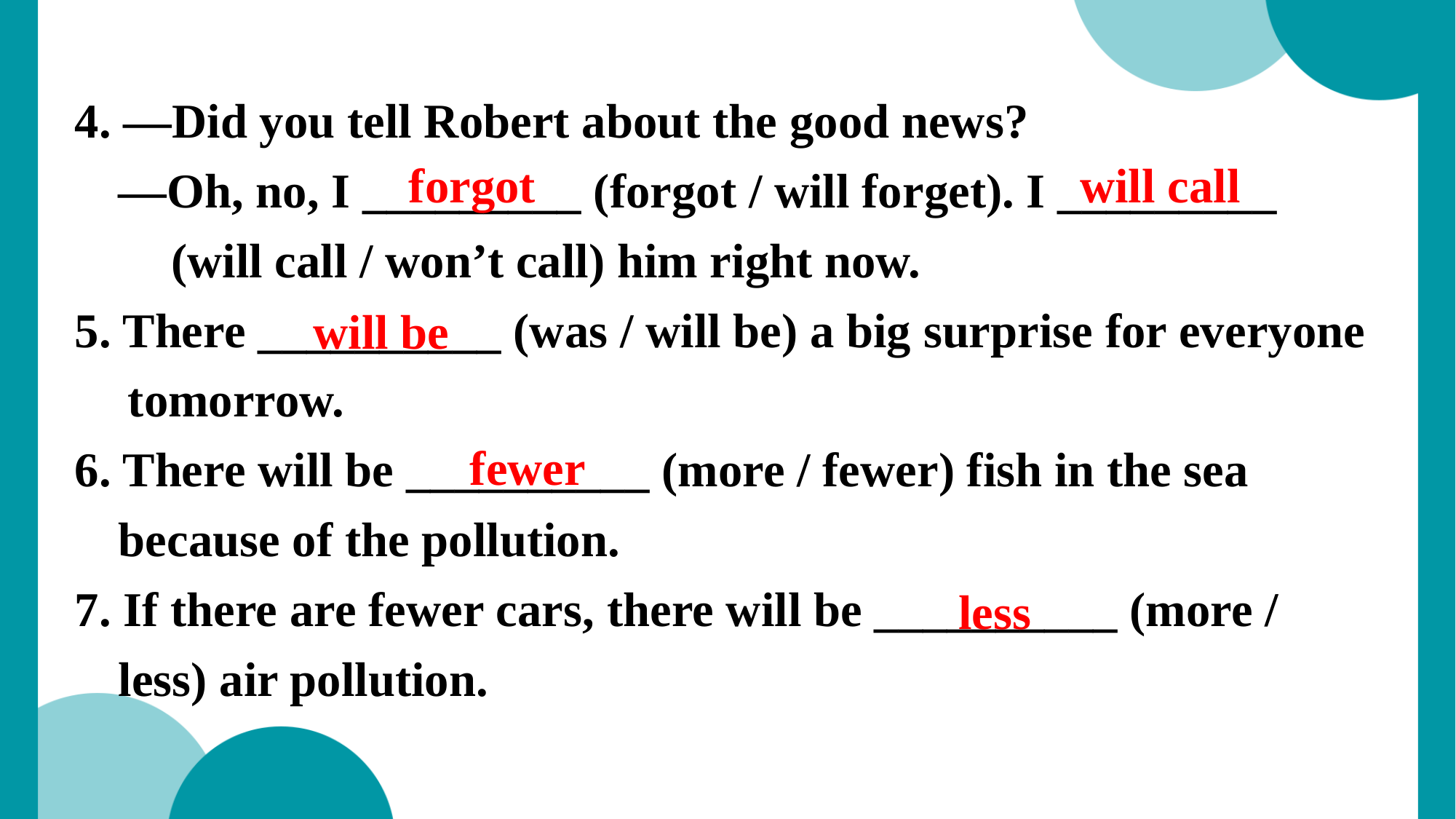

4. —Did you tell Robert about the good news?
—Oh, no, I _________ (forgot / will forget). I _________ (will call / won’t call) him right now.
5. There __________ (was / will be) a big surprise for everyone tomorrow.
6. There will be __________ (more / fewer) fish in the sea because of the pollution.
7. If there are fewer cars, there will be __________ (more / less) air pollution.
forgot
will call
will be
fewer
less